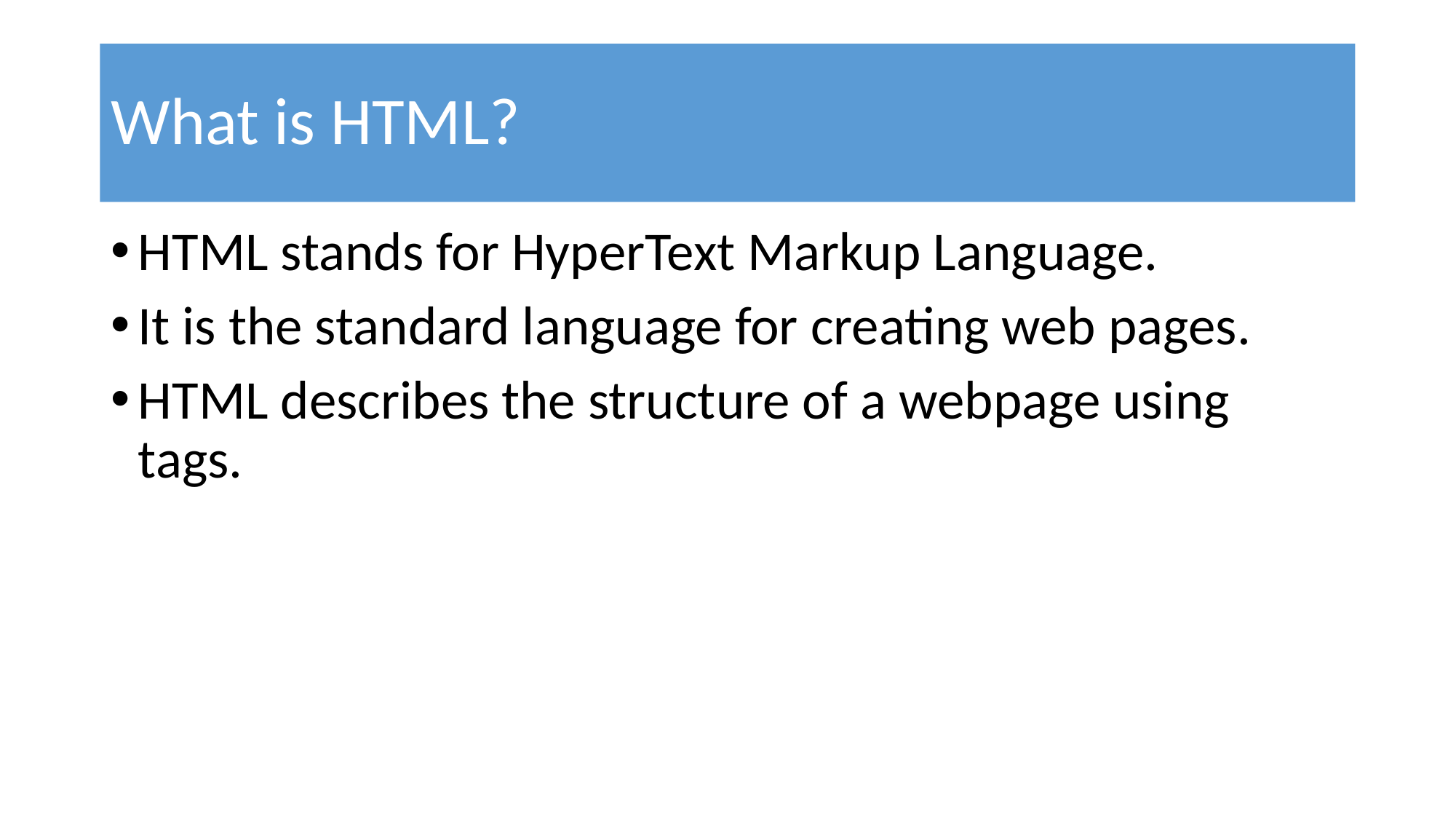

# What is HTML?
HTML stands for HyperText Markup Language.
It is the standard language for creating web pages.
HTML describes the structure of a webpage using tags.